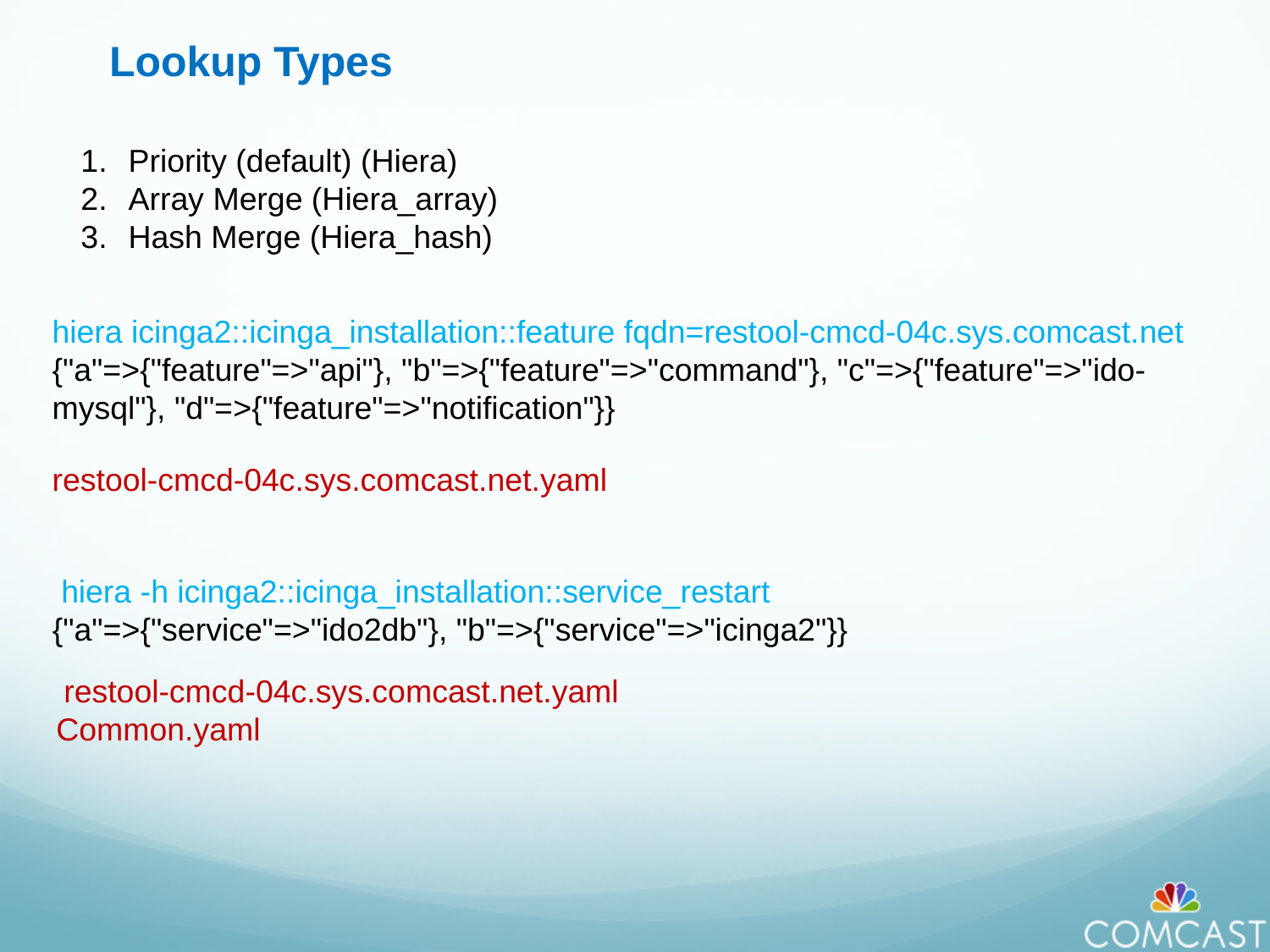

Lookup Types
Priority (default) (Hiera)
Array Merge (Hiera_array)
Hash Merge (Hiera_hash)
hiera icinga2::icinga_installation::feature fqdn=restool-cmcd-04c.sys.comcast.net
{"a"=>{"feature"=>"api"}, "b"=>{"feature"=>"command"}, "c"=>{"feature"=>"ido-mysql"}, "d"=>{"feature"=>"notification"}}
restool-cmcd-04c.sys.comcast.net.yaml
 hiera -h icinga2::icinga_installation::service_restart
{"a"=>{"service"=>"ido2db"}, "b"=>{"service"=>"icinga2"}}
restool-cmcd-04c.sys.comcast.net.yaml
Common.yaml